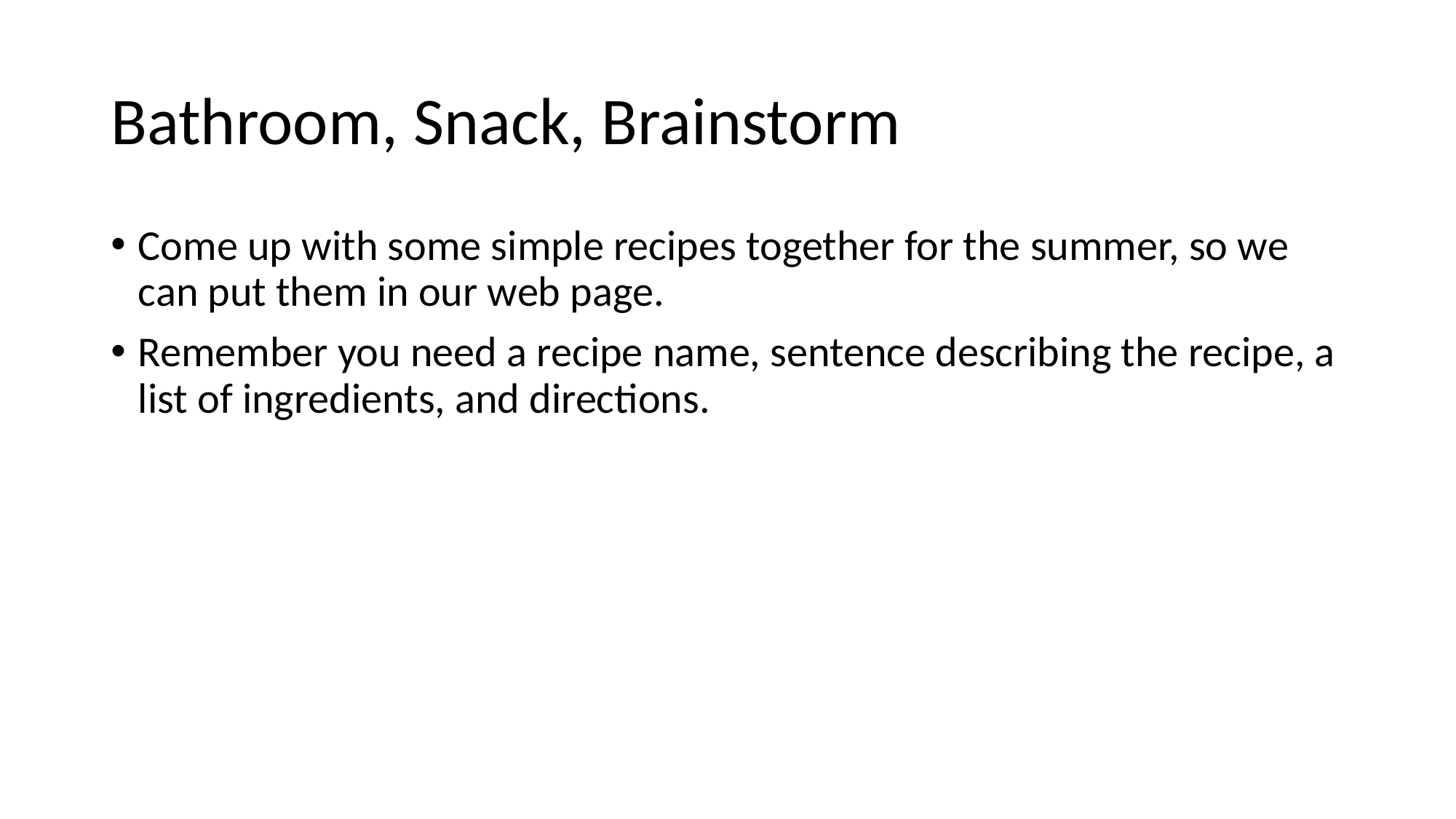

# Bathroom, Snack, Brainstorm
Come up with some simple recipes together for the summer, so we can put them in our web page.
Remember you need a recipe name, sentence describing the recipe, a list of ingredients, and directions.